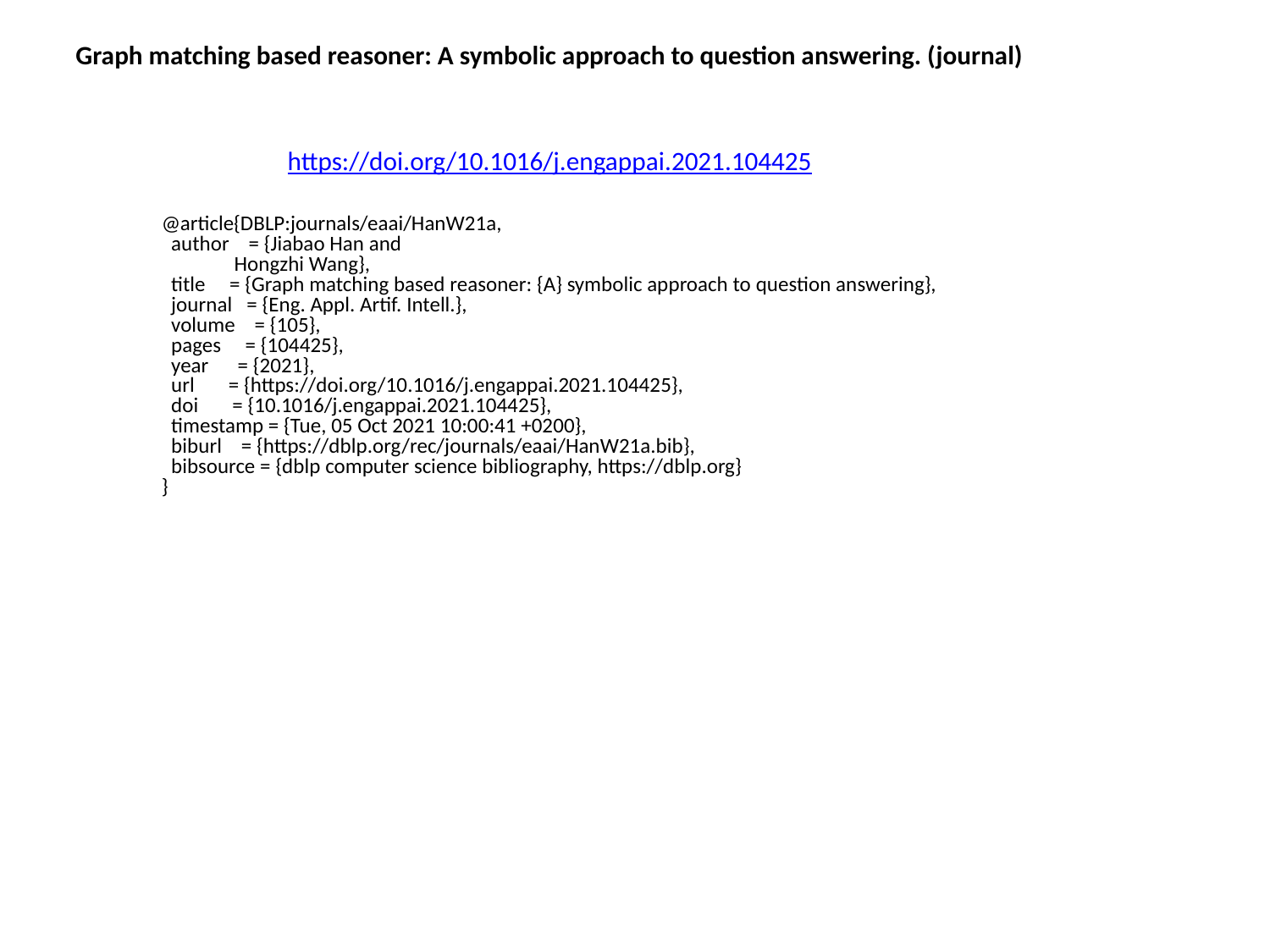

Graph matching based reasoner: A symbolic approach to question answering. (journal)

https://doi.org/10.1016/j.engappai.2021.104425

@article{DBLP:journals/eaai/HanW21a,
  author    = {Jiabao Han and
               Hongzhi Wang},
  title     = {Graph matching based reasoner: {A} symbolic approach to question answering},
  journal   = {Eng. Appl. Artif. Intell.},
  volume    = {105},
  pages     = {104425},
  year      = {2021},
  url       = {https://doi.org/10.1016/j.engappai.2021.104425},
  doi       = {10.1016/j.engappai.2021.104425},
  timestamp = {Tue, 05 Oct 2021 10:00:41 +0200},
  biburl    = {https://dblp.org/rec/journals/eaai/HanW21a.bib},
  bibsource = {dblp computer science bibliography, https://dblp.org}
}